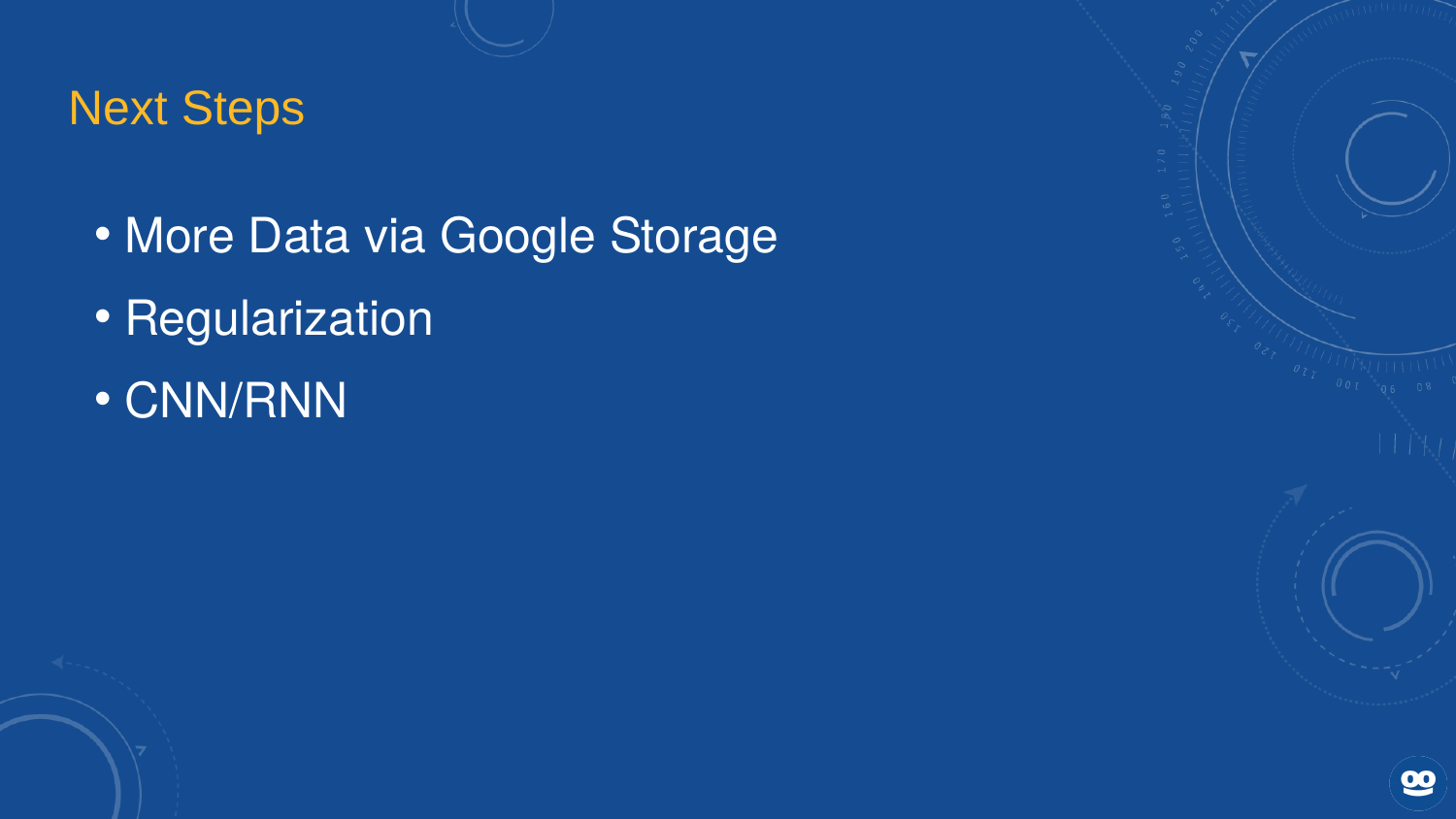

# Next Steps

 More Data via Google Storage
 Regularization
 CNN/RNN